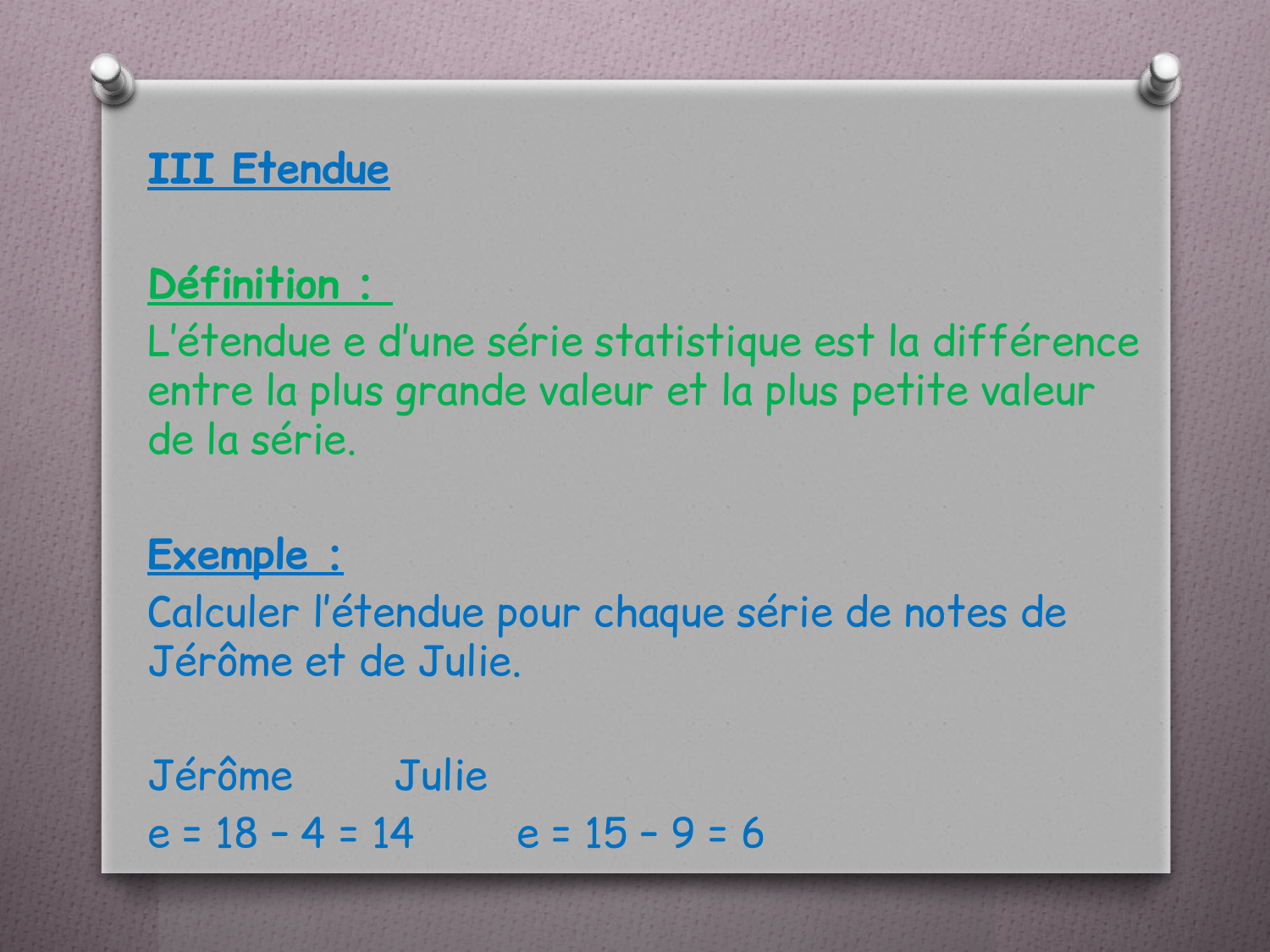

III Etendue

Définition :
L’étendue e d’une série statistique est la différence entre la plus grande valeur et la plus petite valeur de la série.

Exemple :
Calculer l’étendue pour chaque série de notes de Jérôme et de Julie.

Jérôme				Julie
e = 18 – 4 = 14			e = 15 – 9 = 6